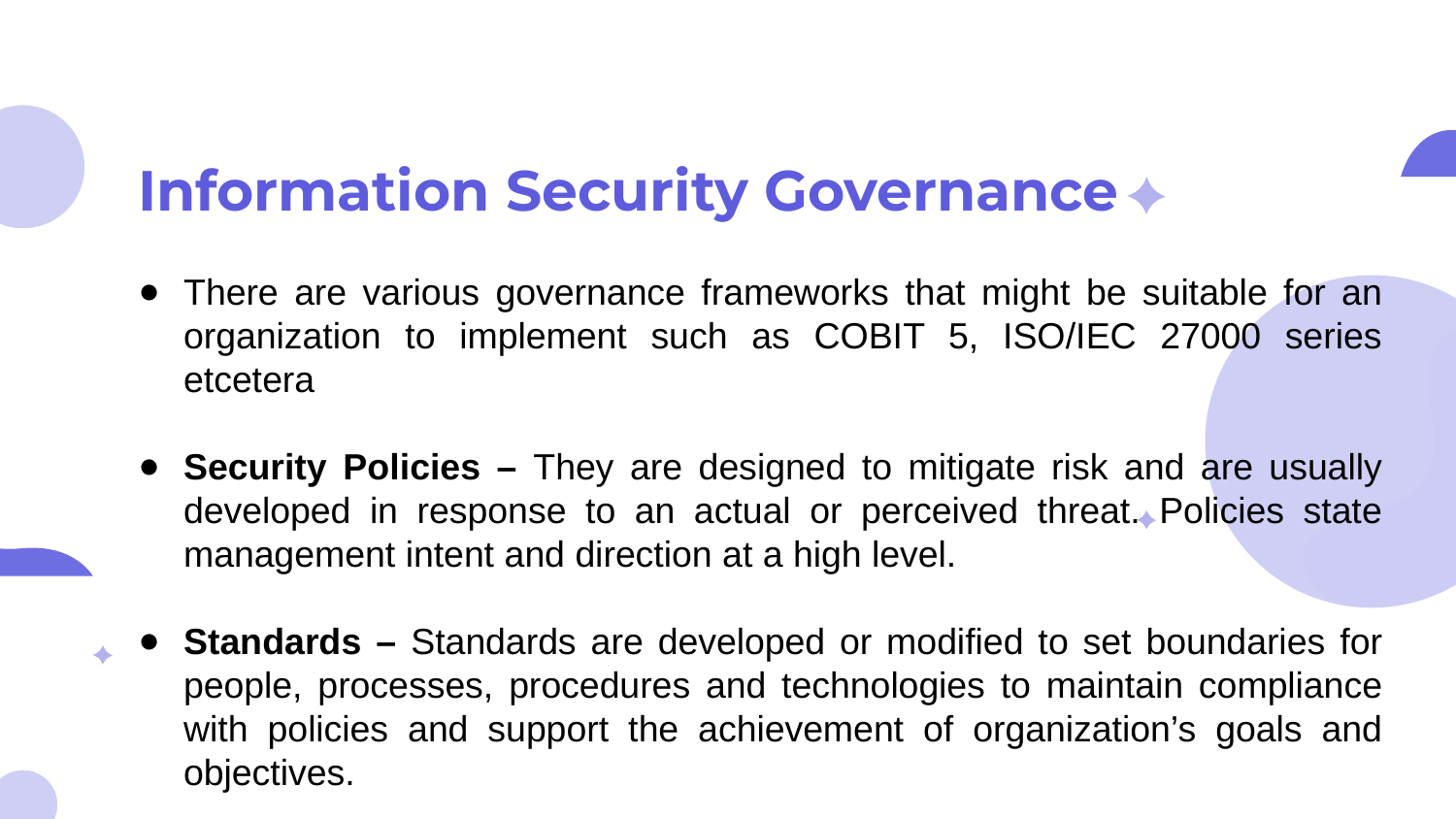

# Information Security Governance
There are various governance frameworks that might be suitable for an organization to implement such as COBIT 5, ISO/IEC 27000 series etcetera

Security Policies – They are designed to mitigate risk and are usually developed in response to an actual or perceived threat. Policies state management intent and direction at a high level.

Standards – Standards are developed or modified to set boundaries for people, processes, procedures and technologies to maintain compliance with policies and support the achievement of organization’s goals and objectives.